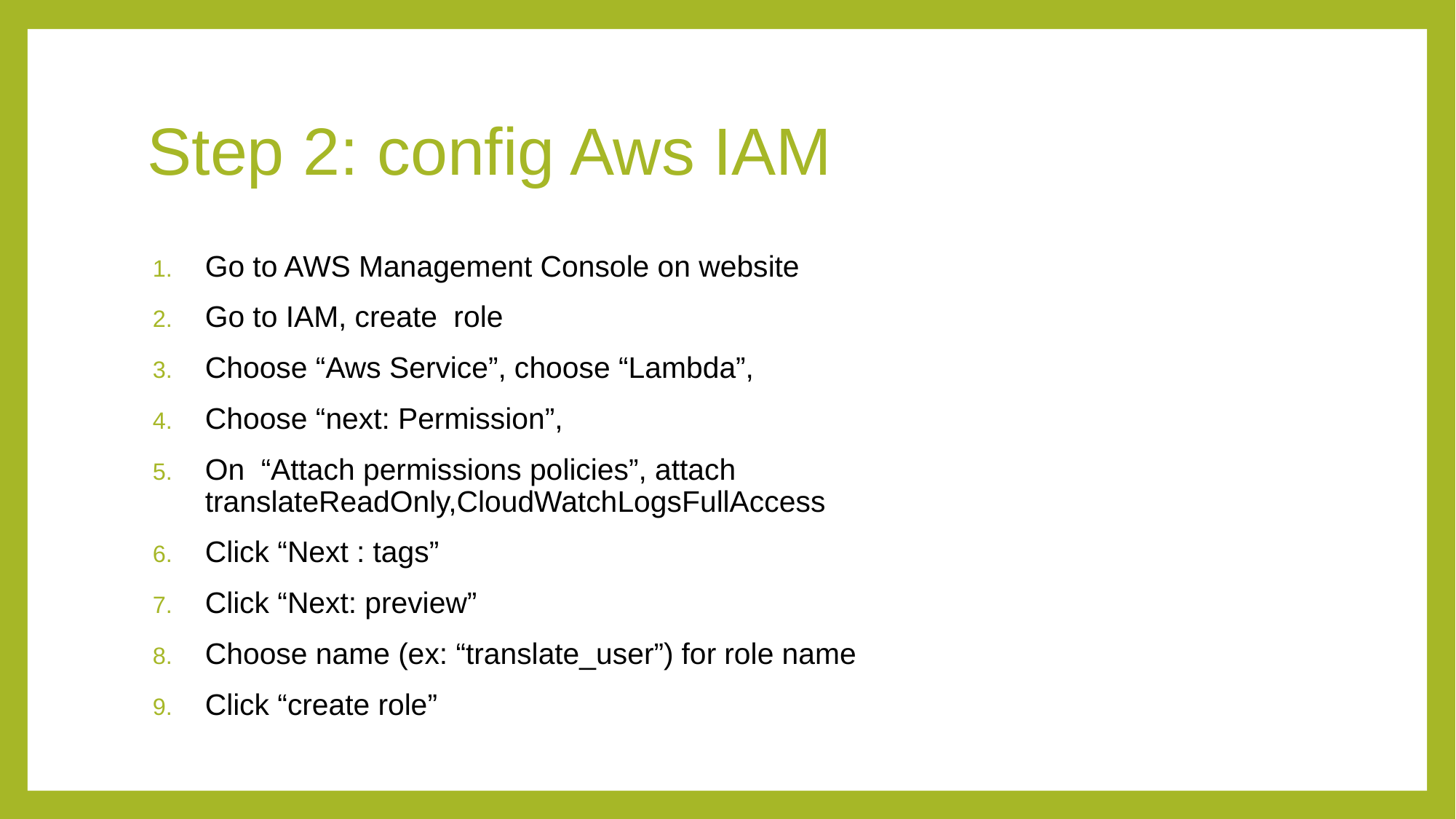

# Step 2: config Aws IAM
Go to AWS Management Console on website
Go to IAM, create  role
Choose “Aws Service”, choose “Lambda”,
Choose “next: Permission”,
On  “Attach permissions policies”, attach translateReadOnly,CloudWatchLogsFullAccess
Click “Next : tags”
Click “Next: preview”
Choose name (ex: “translate_user”) for role name
Click “create role”